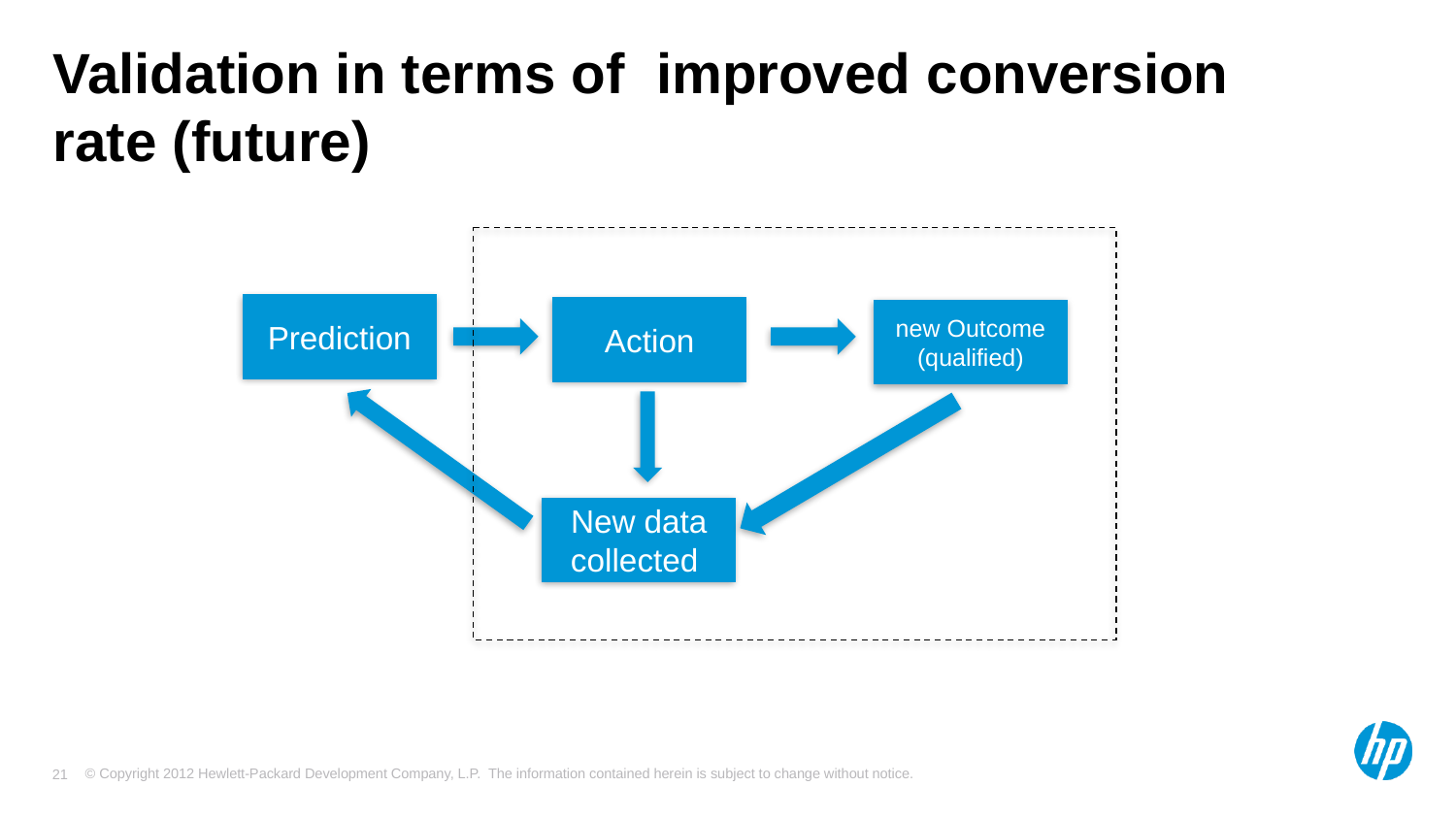

# Validation in terms of  improved conversion rate (future)

Prediction
Action
new Outcome (qualified)

New data collected